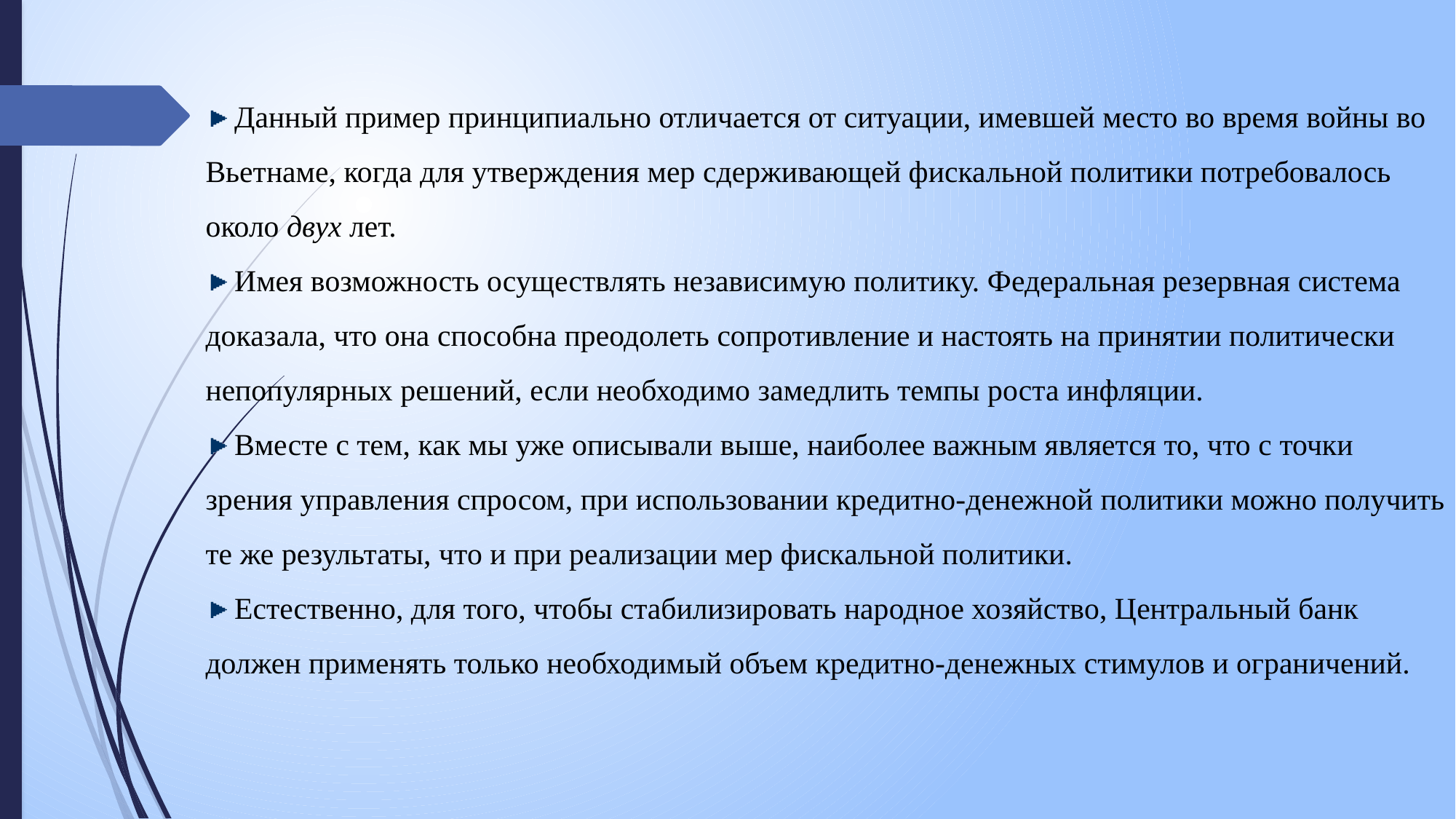

Данный пример принципиально отличается от ситуации, имевшей место во время войны во Вьетнаме, когда для утверждения мер сдерживающей фискальной политики потребовалось около двух лет.
 Имея возможность осуществлять независимую политику. Федеральная резервная система доказала, что она способна преодолеть сопротивление и настоять на принятии политически непопулярных решений, если необходимо замедлить темпы роста инфляции.
 Вместе с тем, как мы уже описывали выше, наиболее важным является то, что с точки зрения управления спросом, при использовании кредитно-денежной политики можно получить те же результаты, что и при реализации мер фискальной политики.
 Естественно, для того, чтобы стабилизировать народное хозяйство, Центральный банк должен применять только необходимый объем кредитно-денежных стимулов и ограничений.